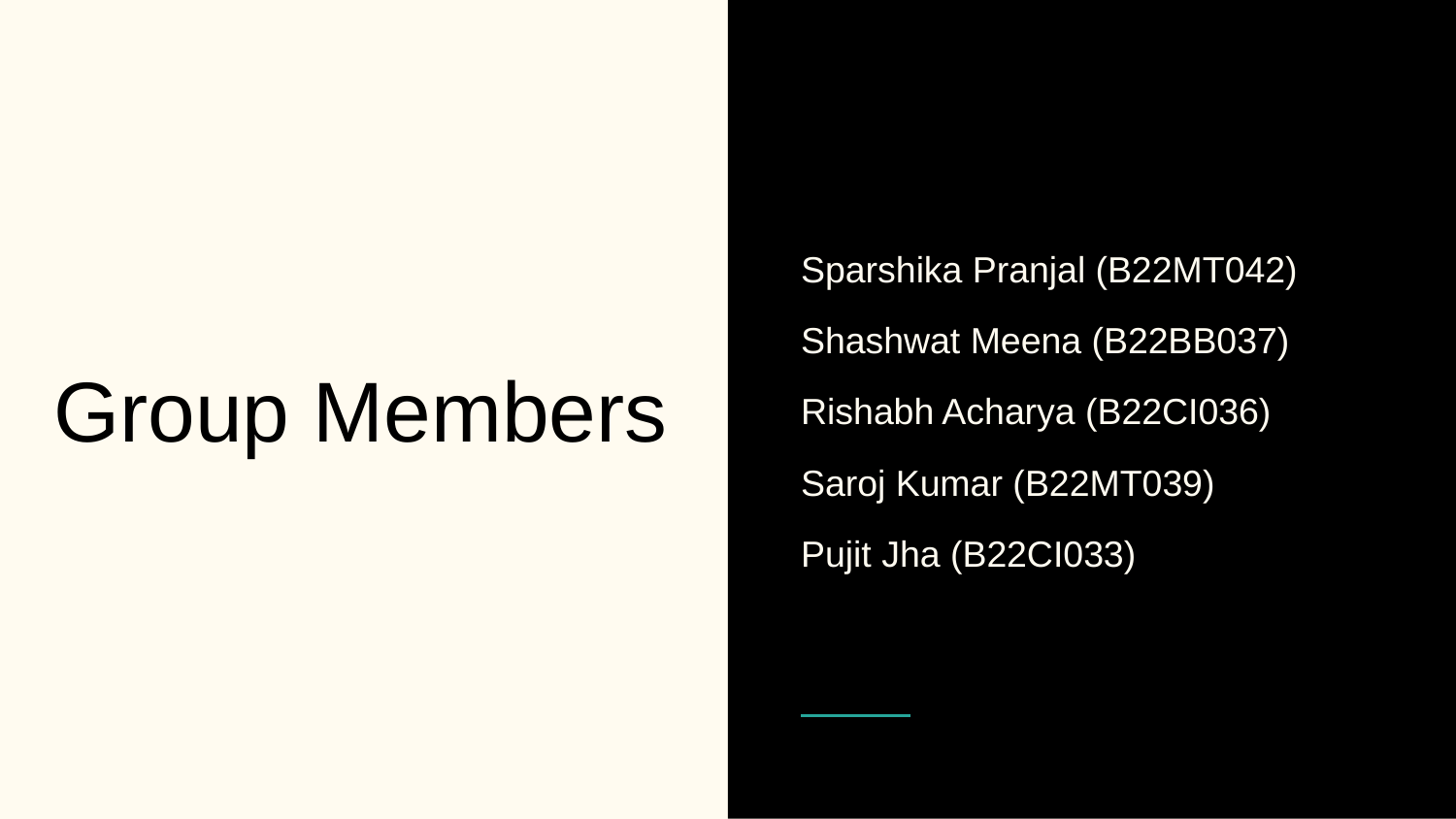

Sparshika Pranjal (B22MT042)
Shashwat Meena (B22BB037)
Rishabh Acharya (B22CI036)
Saroj Kumar (B22MT039)
Pujit Jha (B22CI033)
# Group Members